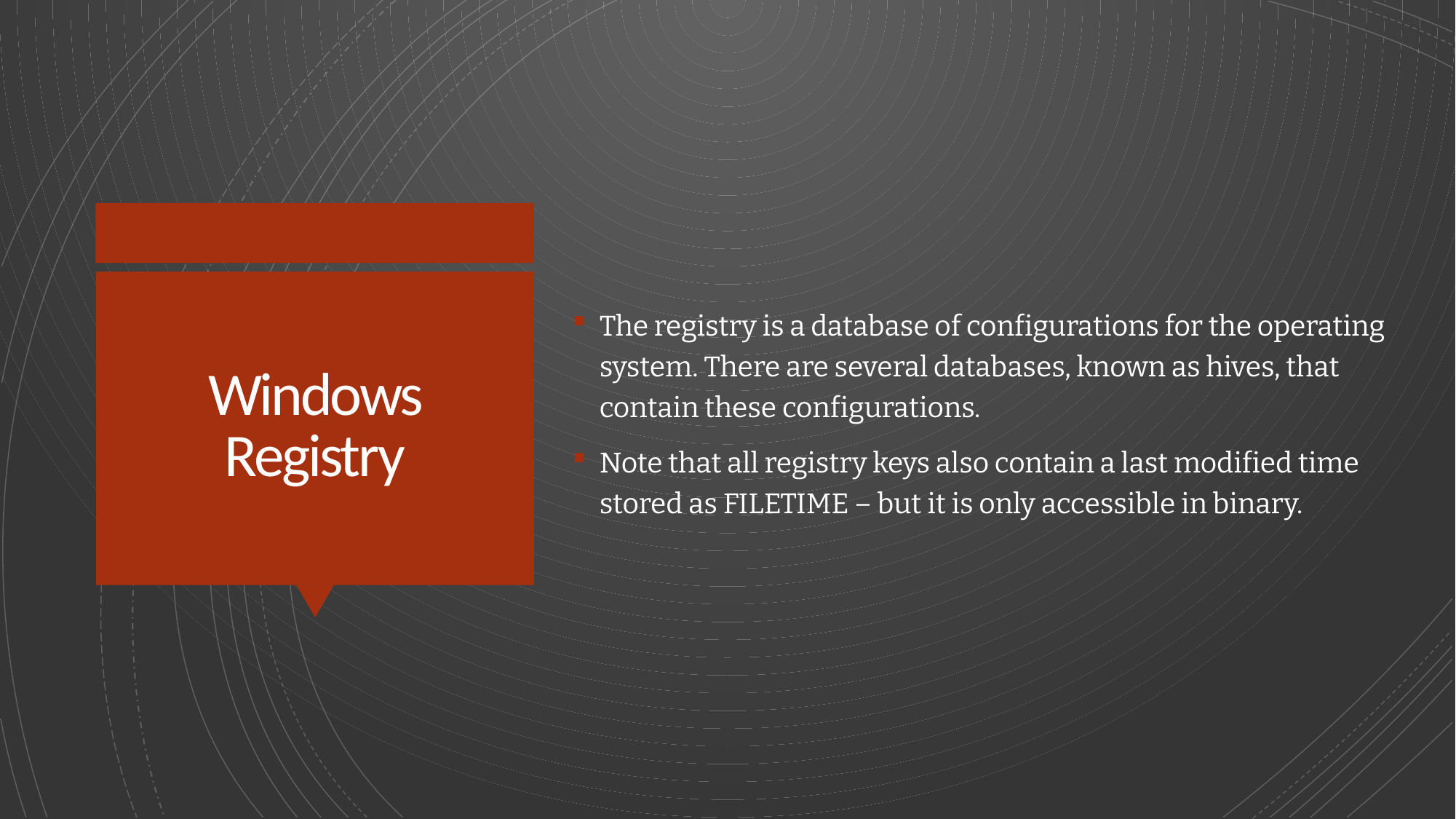

The registry is a database of configurations for the operating system. There are several databases, known as hives, that contain these configurations.
Note that all registry keys also contain a last modified time stored as FILETIME – but it is only accessible in binary.
# Windows Registry